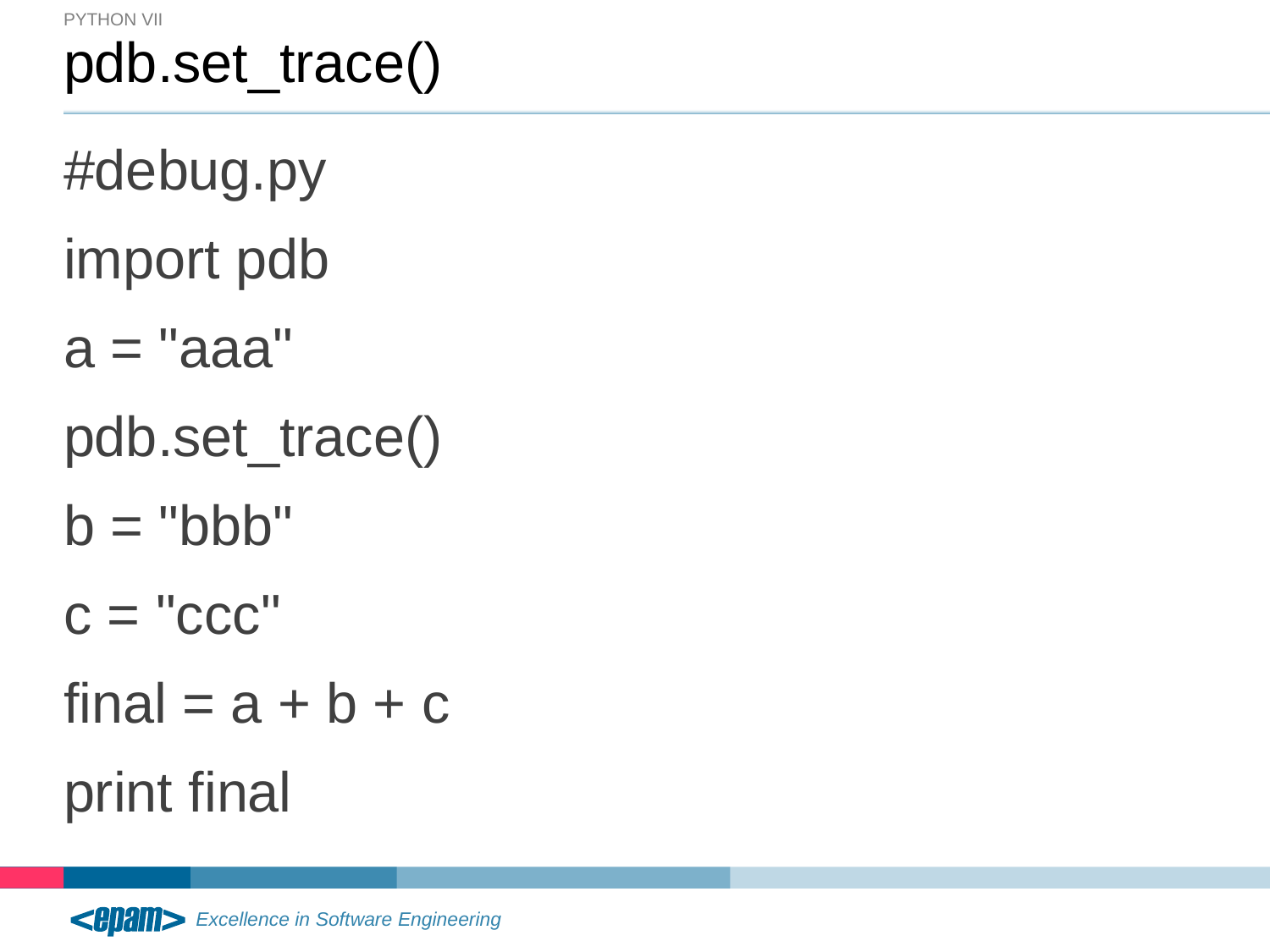

Python VII
# pdb.set_trace()
#debug.py
import pdb
a = "aaa"
pdb.set_trace()
b = "bbb"
c = "ccc"
final = a + b + c
print final